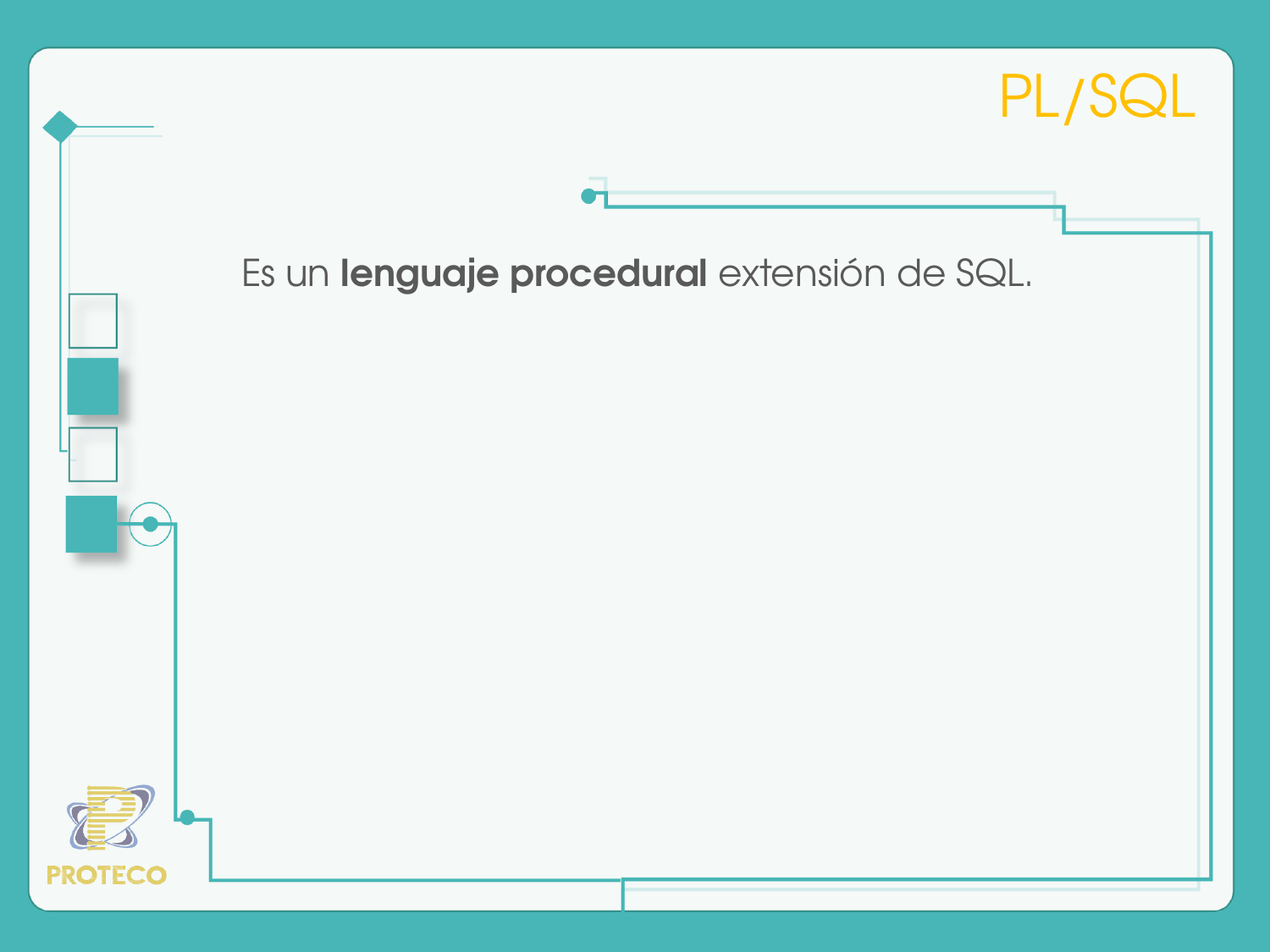

# PL/SQL
Es un lenguaje procedural extensión de SQL.